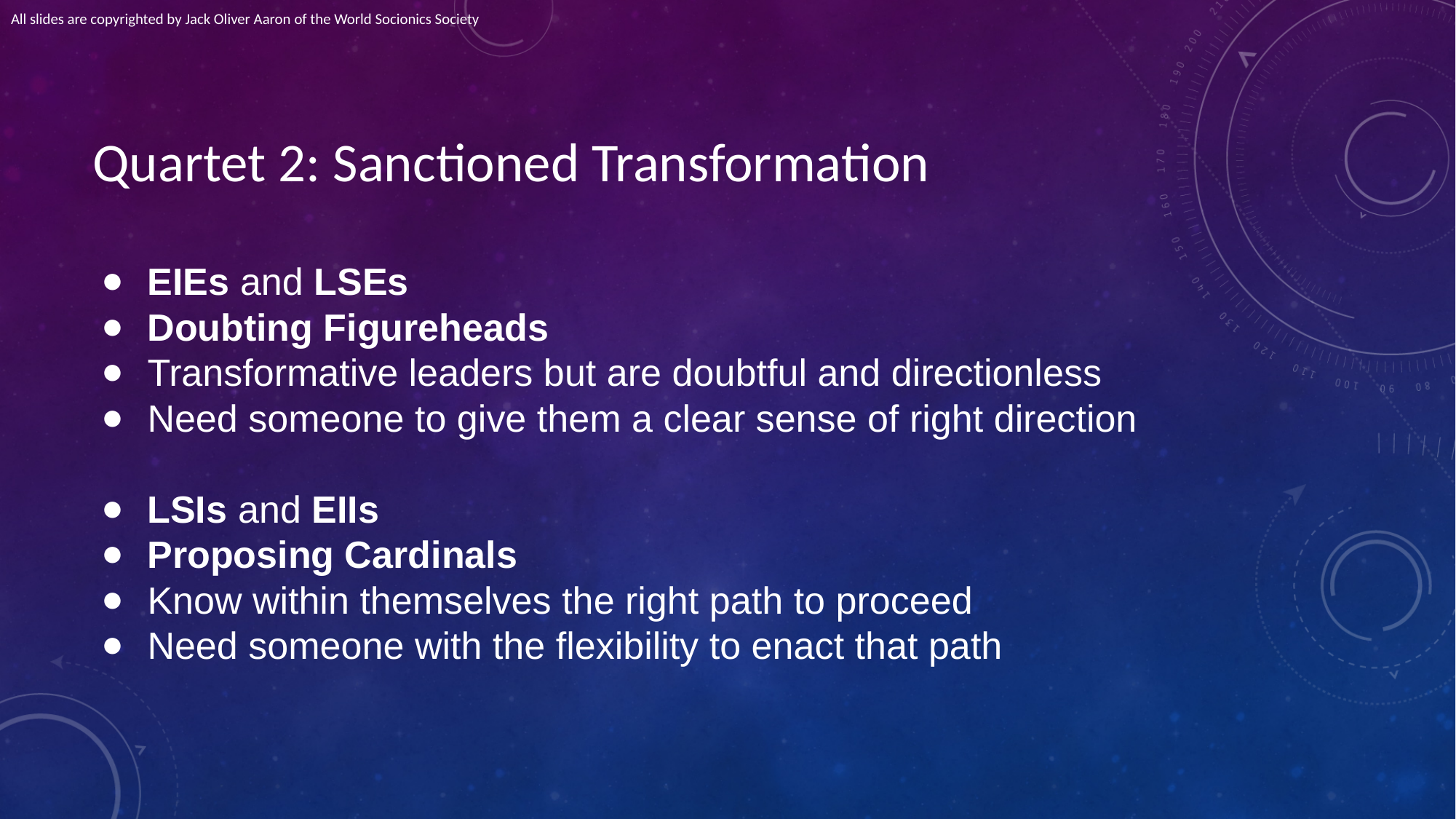

All slides are copyrighted by Jack Oliver Aaron of the World Socionics Society
# Quartet 2: Sanctioned Transformation
EIEs and LSEs
Doubting Figureheads
Transformative leaders but are doubtful and directionless
Need someone to give them a clear sense of right direction

LSIs and EIIs
Proposing Cardinals
Know within themselves the right path to proceed
Need someone with the flexibility to enact that path